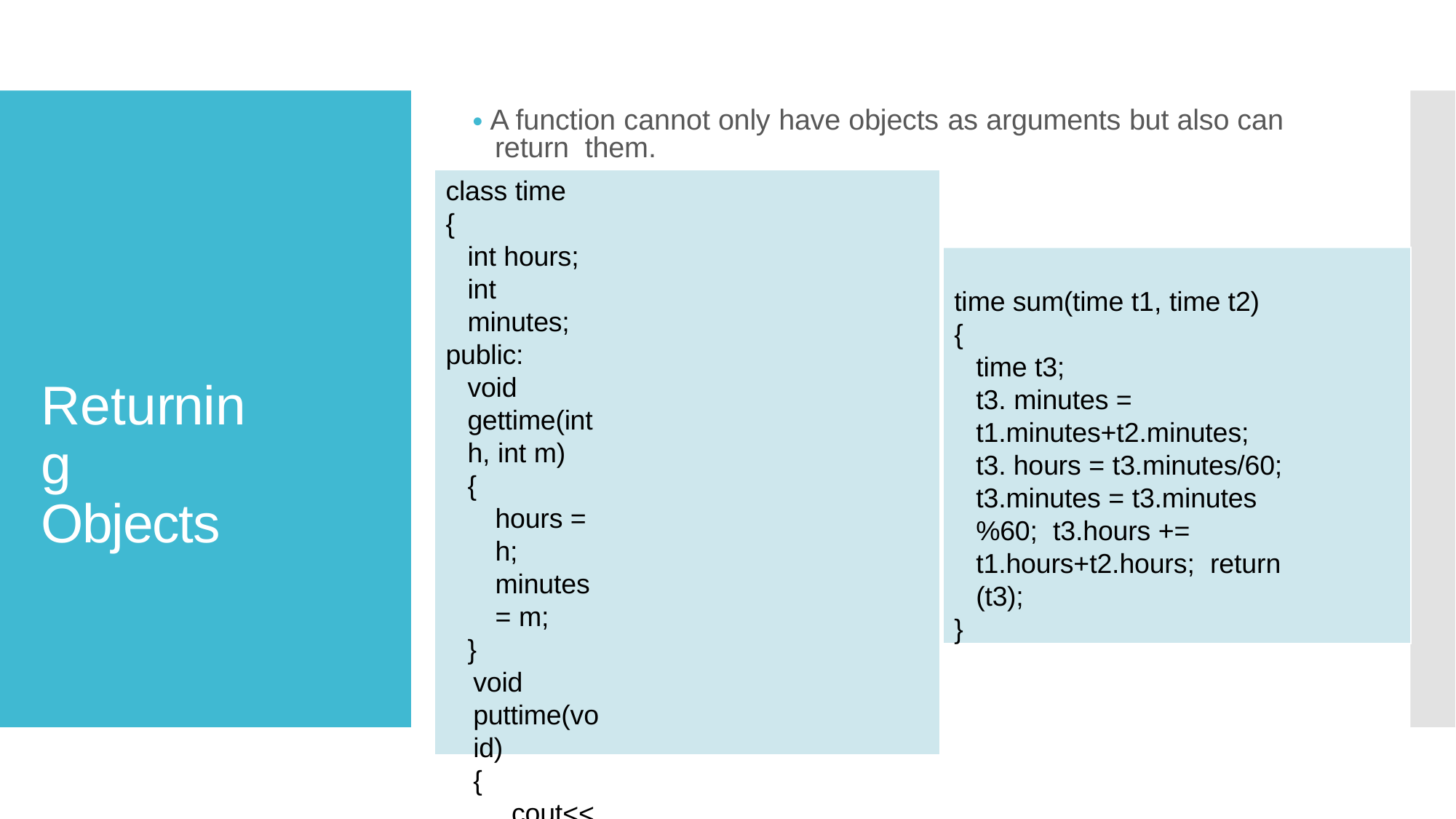

# 🞄 A function cannot only have objects as arguments but also can return  them.

class time
{
int hours;  int minutes;
public:
void gettime(int h, int m)
{
hours = h; minutes = m;
}
void puttime(void)
{
cout<<hours<<“hours and”;
cout<<minutes<<“minutes \n”;
}
friend time sum(time, time);
//declaration with objects and arguments
};

time sum(time t1, time t2)
{
time t3;
t3. minutes = t1.minutes+t2.minutes;
t3. hours = t3.minutes/60;  t3.minutes = t3.minutes%60;  t3.hours += t1.hours+t2.hours;  return (t3);
}
Returning  Objects